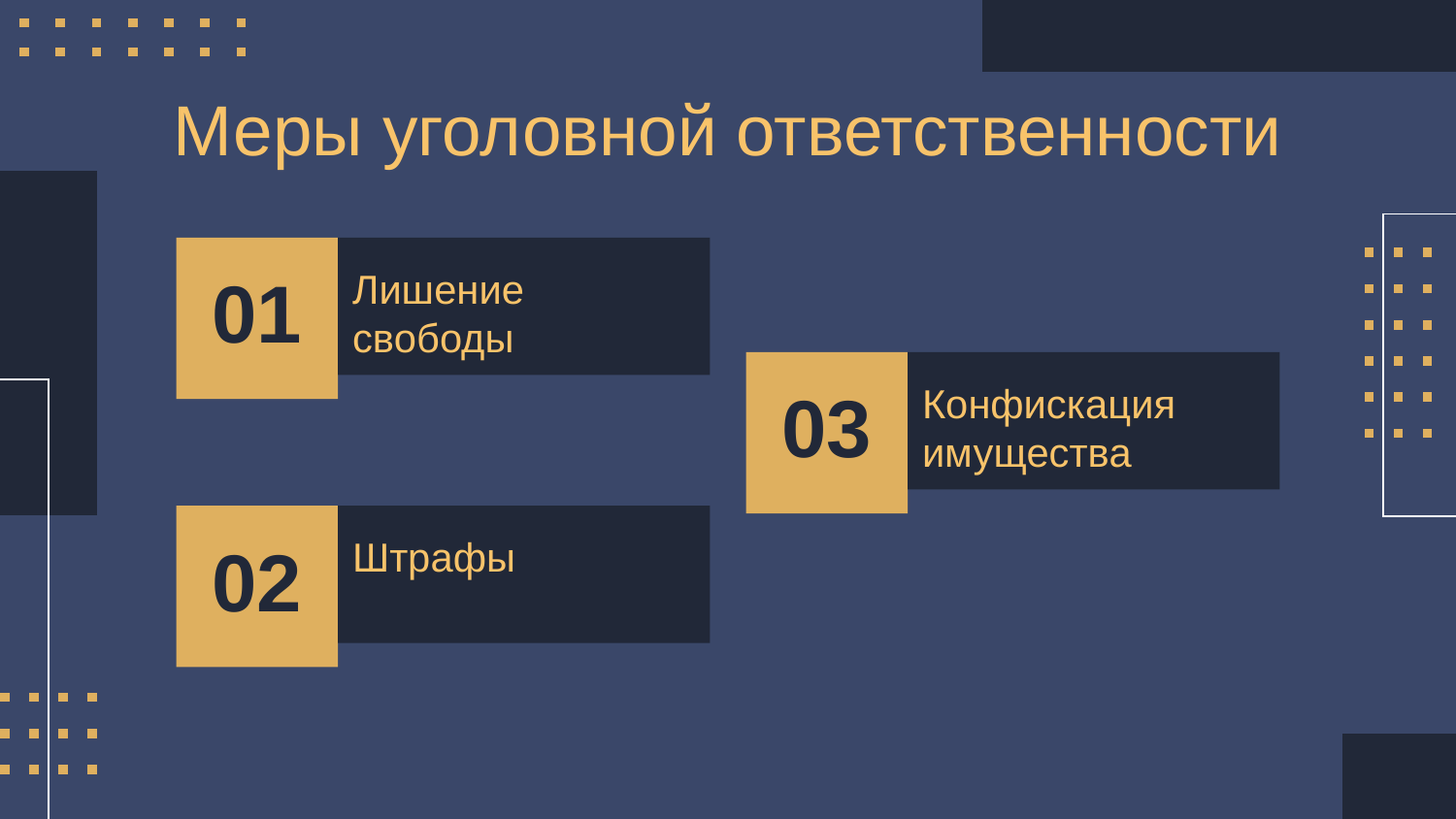

Меры уголовной ответственности
# 01
Лишение свободы
03
Конфискация имущества
02
Штрафы